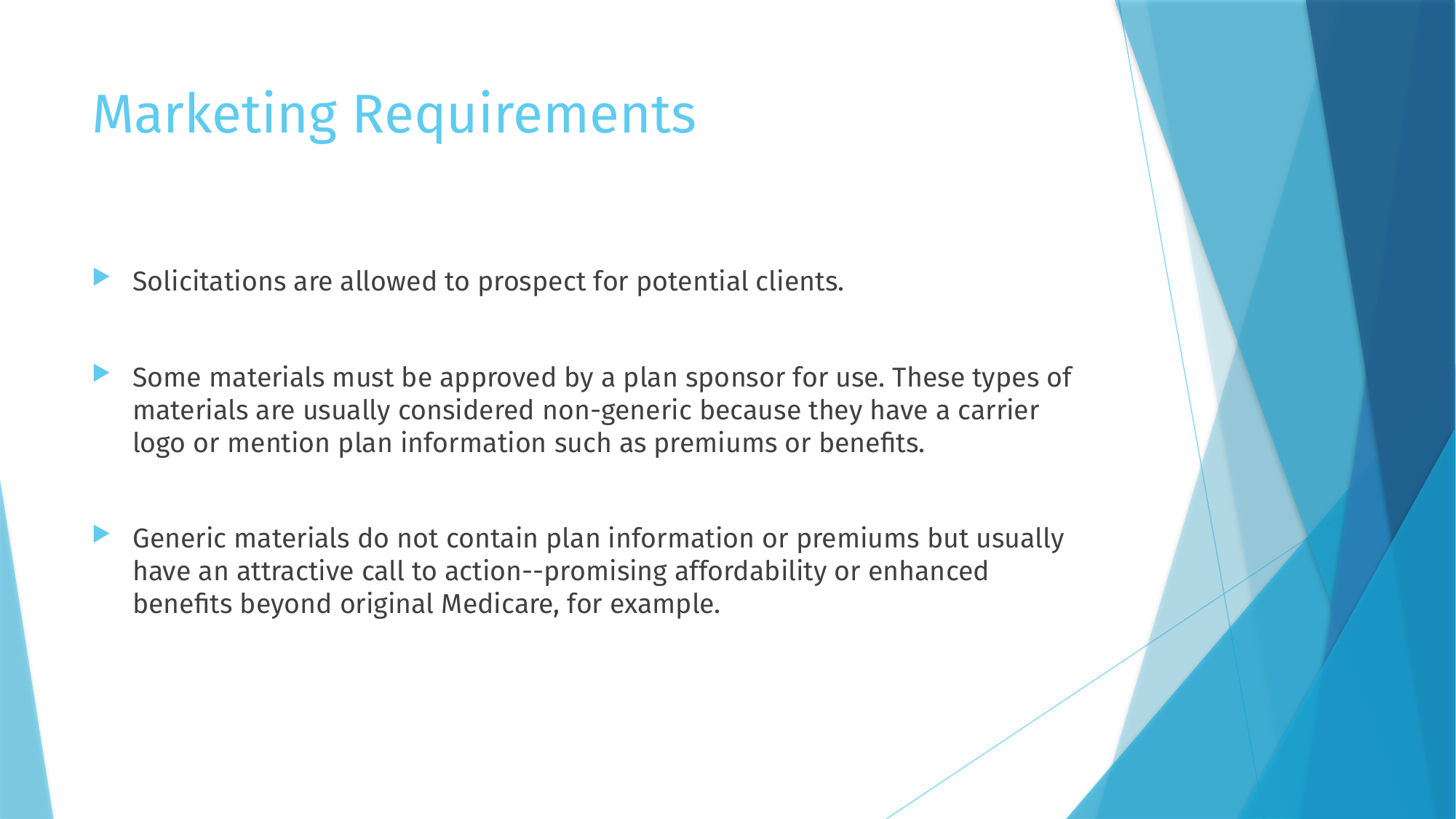

# Marketing Requirements
Solicitations are allowed to prospect for potential clients.

Some materials must be approved by a plan sponsor for use. These types of materials are usually considered non-generic because they have a carrier logo or mention plan information such as premiums or benefits.

Generic materials do not contain plan information or premiums but usually have an attractive call to action--promising affordability or enhanced benefits beyond original Medicare, for example.